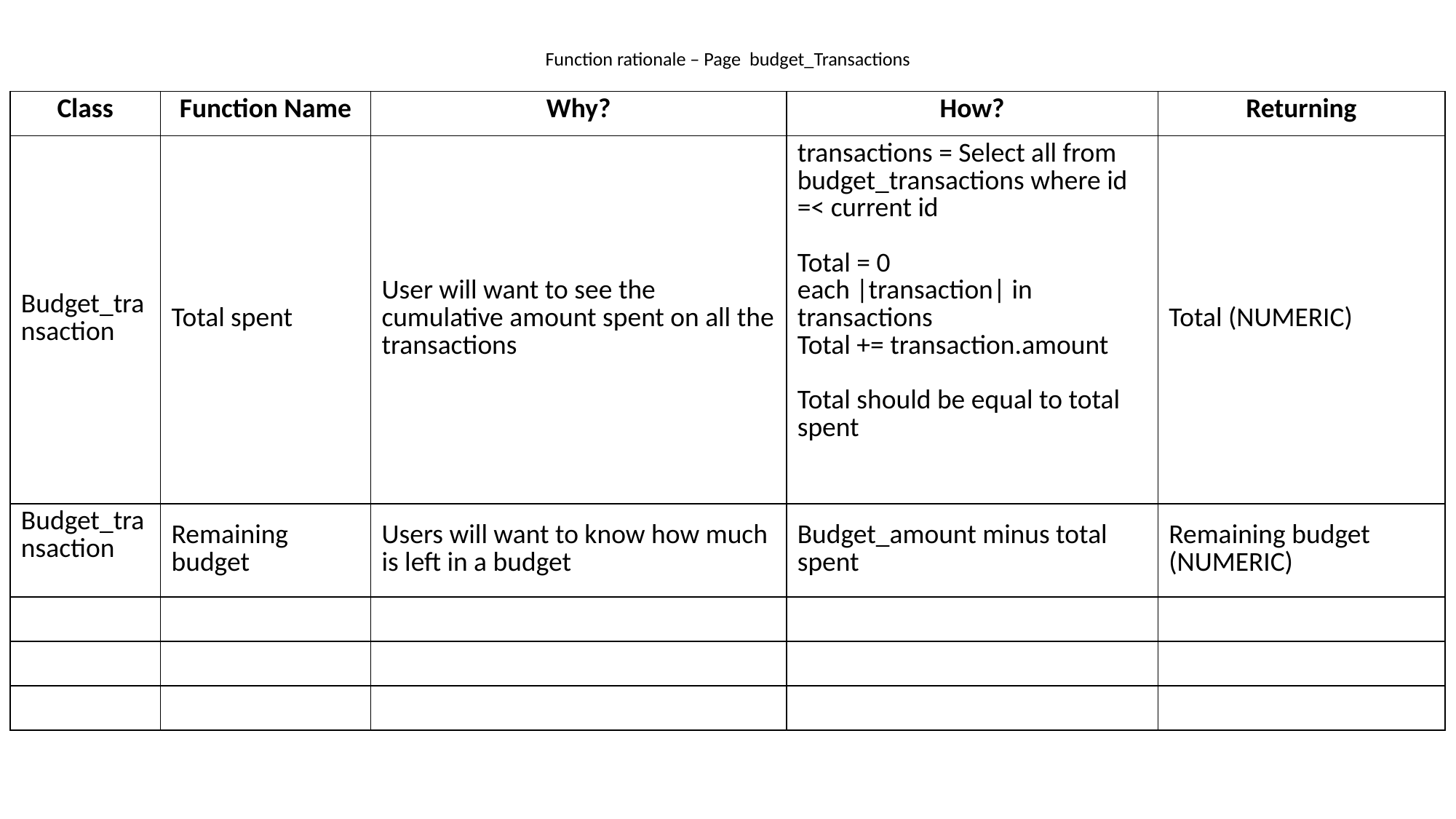

# Function rationale – Page  budget_Transactions
| Class | Function Name | Why? | How? | Returning |
| --- | --- | --- | --- | --- |
| Budget\_transaction | Total spent | User will want to see the cumulative amount spent on all the transactions | transactions = Select all from budget\_transactions where id =< current id Total = 0 each |transaction| in transactions Total += transaction.amount Total should be equal to total spent | Total (NUMERIC) |
| Budget\_transaction | Remaining budget | Users will want to know how much is left in a budget | Budget\_amount minus total spent | Remaining budget (NUMERIC) |
|  |  |  |  |  |
|  |  |  |  |  |
|  |  |  |  |  |